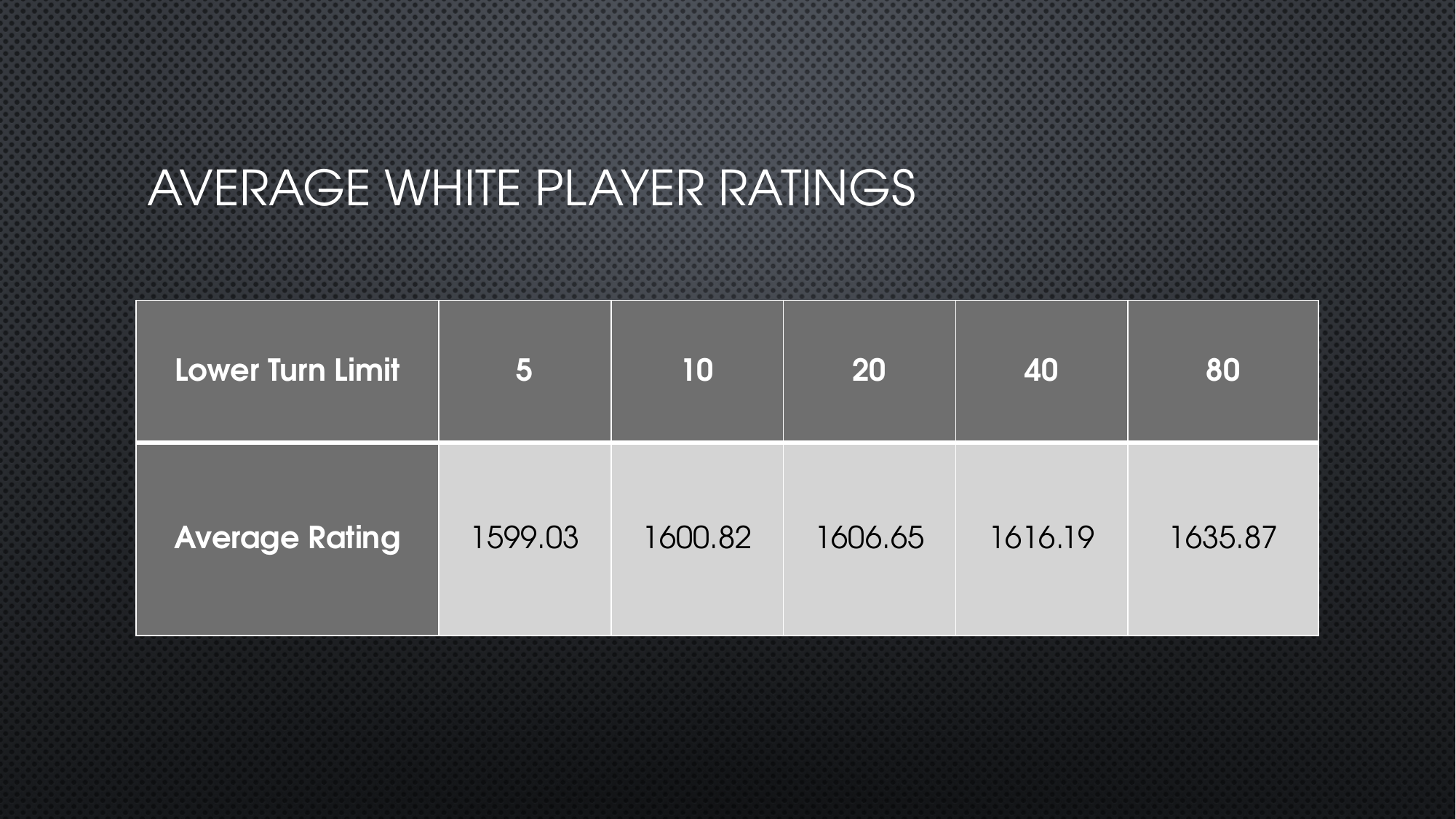

# Average White Player Ratings
| Lower Turn Limit | 5 | 10 | 20 | 40 | 80 |
| --- | --- | --- | --- | --- | --- |
| Average Rating | 1599.03 | 1600.82 | 1606.65 | 1616.19 | 1635.87 |